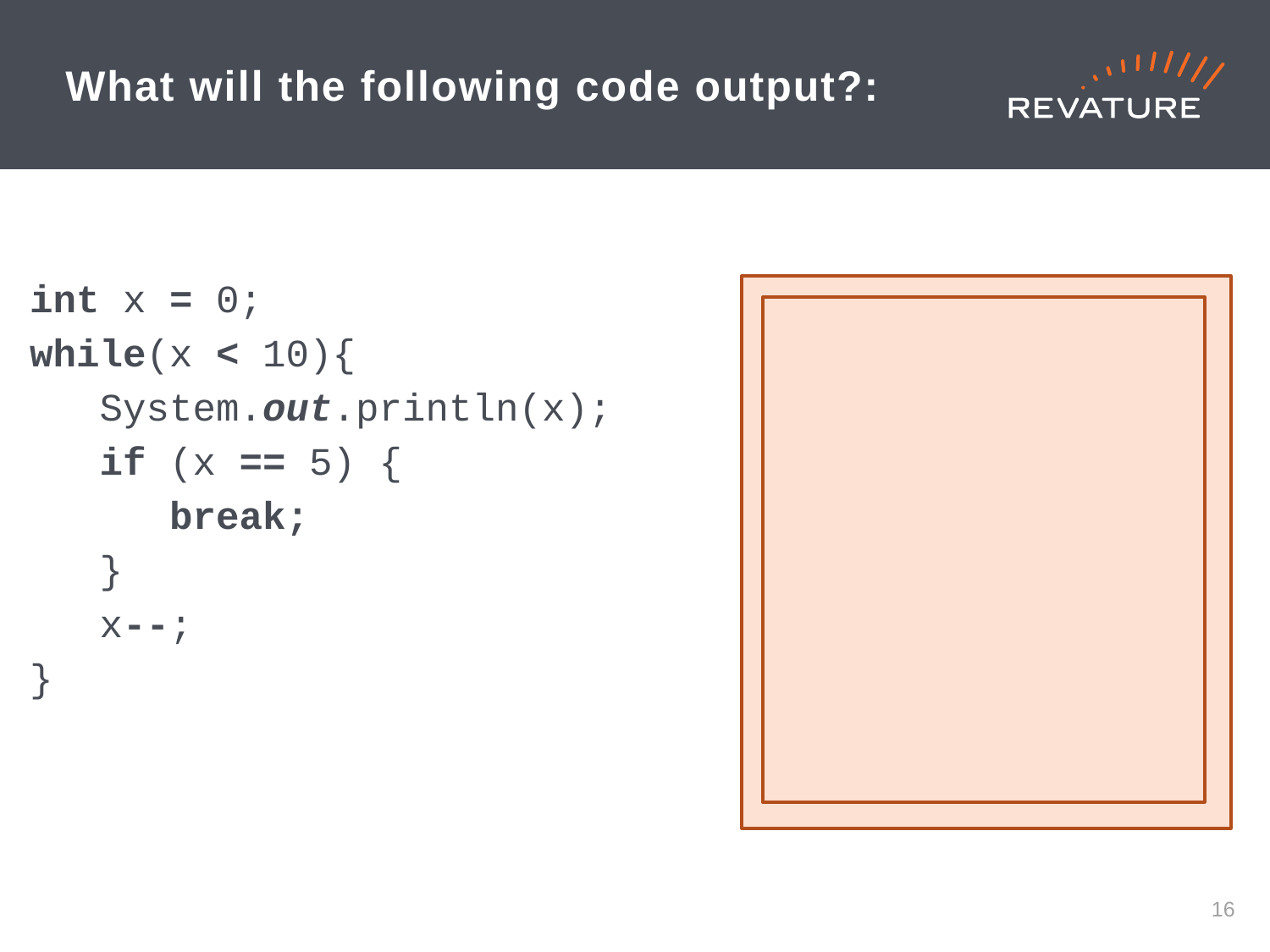

# What will the following code output?:

int x = 0;
while(x < 10){
   System.out.println(x);
   if (x == 5) {
      break;
   }
   x--;
}

Infinite Loop!

16